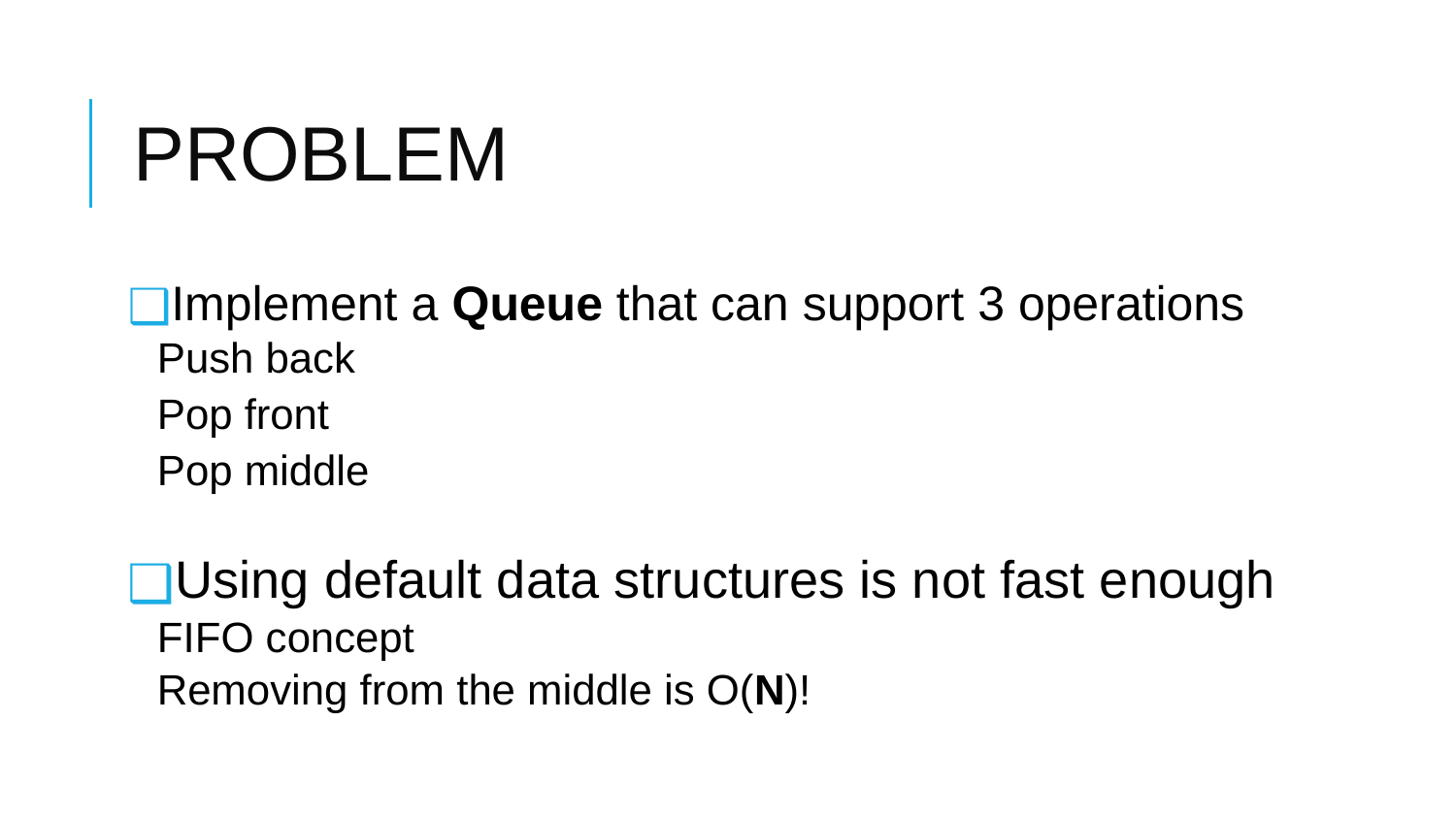

# PROBLEM
Implement a Queue that can support 3 operations
Push back
Pop front
Pop middle

Using default data structures is not fast enough
FIFO concept
Removing from the middle is O(N)!